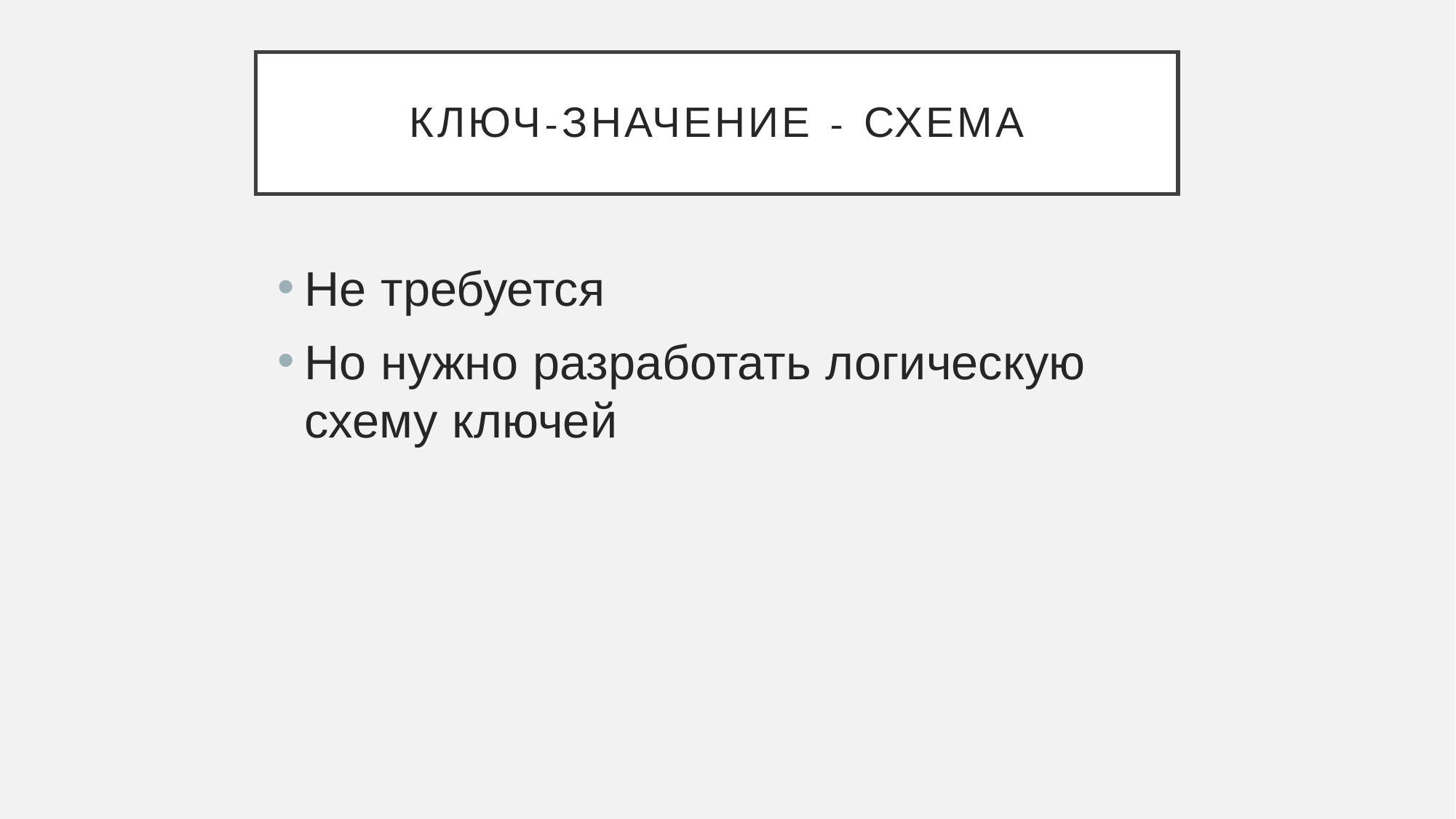

# Ключ-значение - схема
Не требуется
Но нужно разработать логическую схему ключей